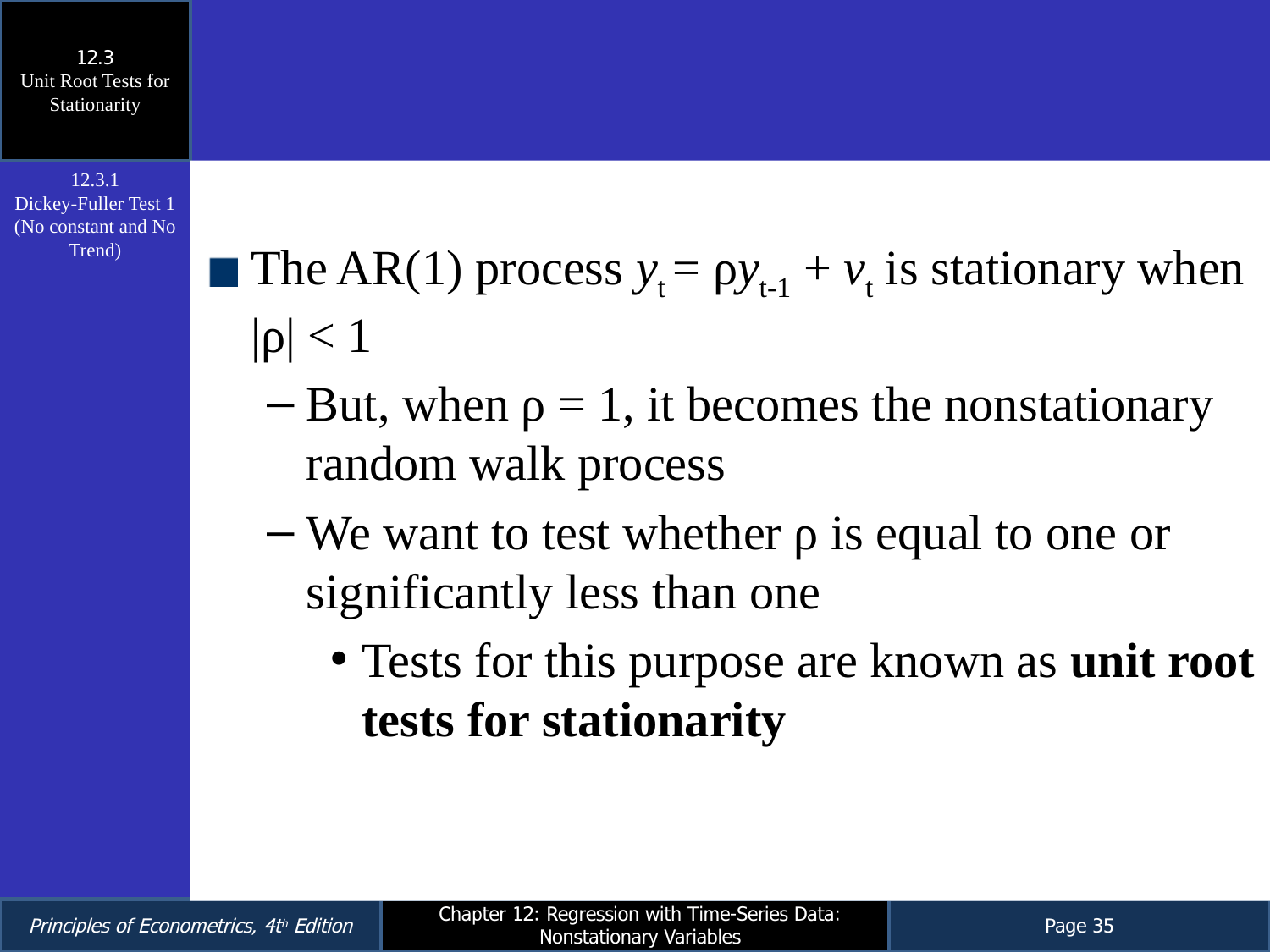

12.3
Unit Root Tests for Stationarity

The AR(1) process yt = ρyt-1 + vt is stationary when |ρ| < 1
But, when ρ = 1, it becomes the nonstationary random walk process
We want to test whether ρ is equal to one or significantly less than one
Tests for this purpose are known as unit root tests for stationarity
12.3.1
Dickey-Fuller Test 1 (No constant and No Trend)